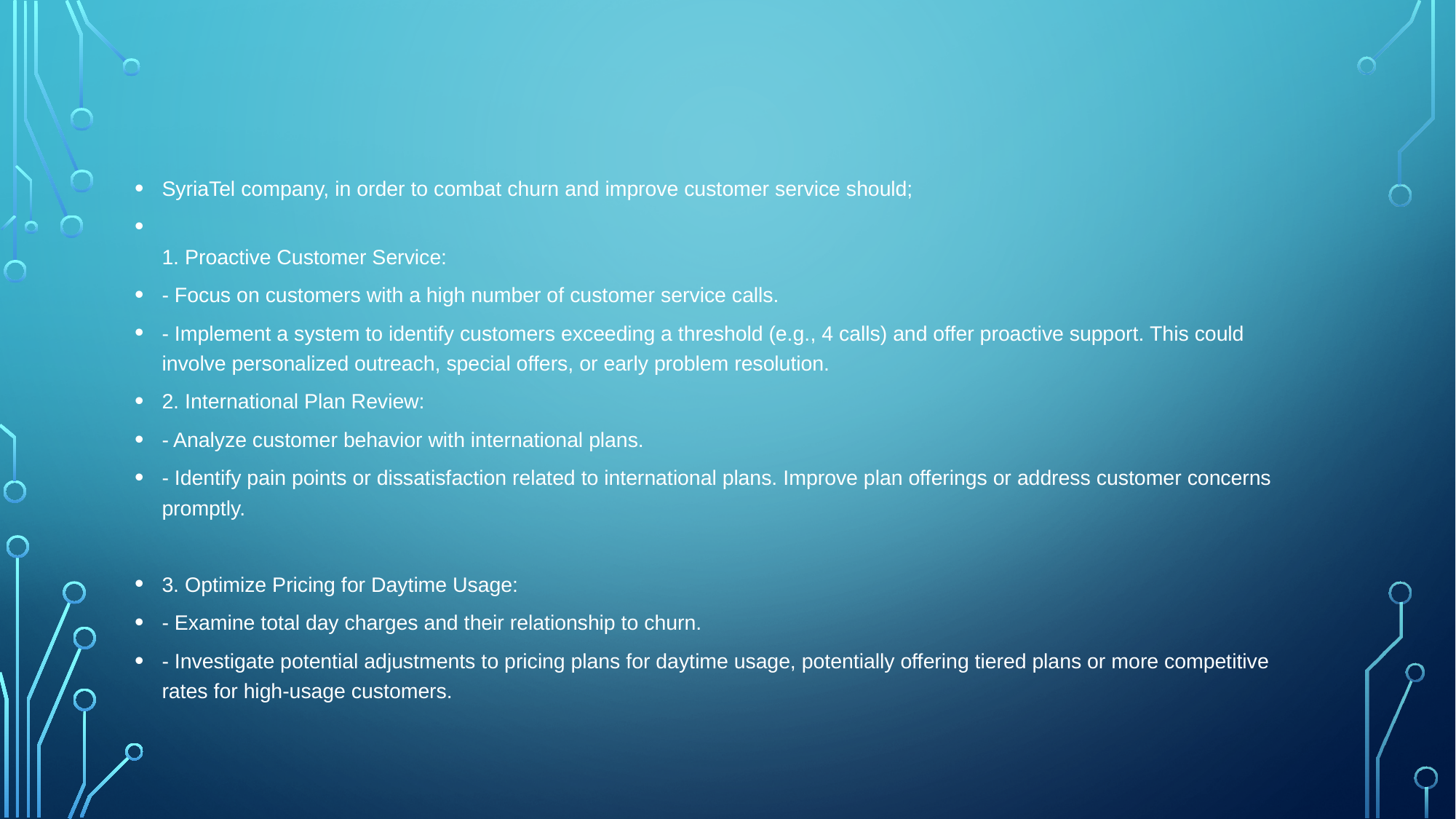

#
SyriaTel company, in order to combat churn and improve customer service should;
1. Proactive Customer Service:
- Focus on customers with a high number of customer service calls.
- Implement a system to identify customers exceeding a threshold (e.g., 4 calls) and offer proactive support. This could involve personalized outreach, special offers, or early problem resolution.
2. International Plan Review:
- Analyze customer behavior with international plans.
- Identify pain points or dissatisfaction related to international plans. Improve plan offerings or address customer concerns promptly.

3. Optimize Pricing for Daytime Usage:
- Examine total day charges and their relationship to churn.
- Investigate potential adjustments to pricing plans for daytime usage, potentially offering tiered plans or more competitive rates for high-usage customers.